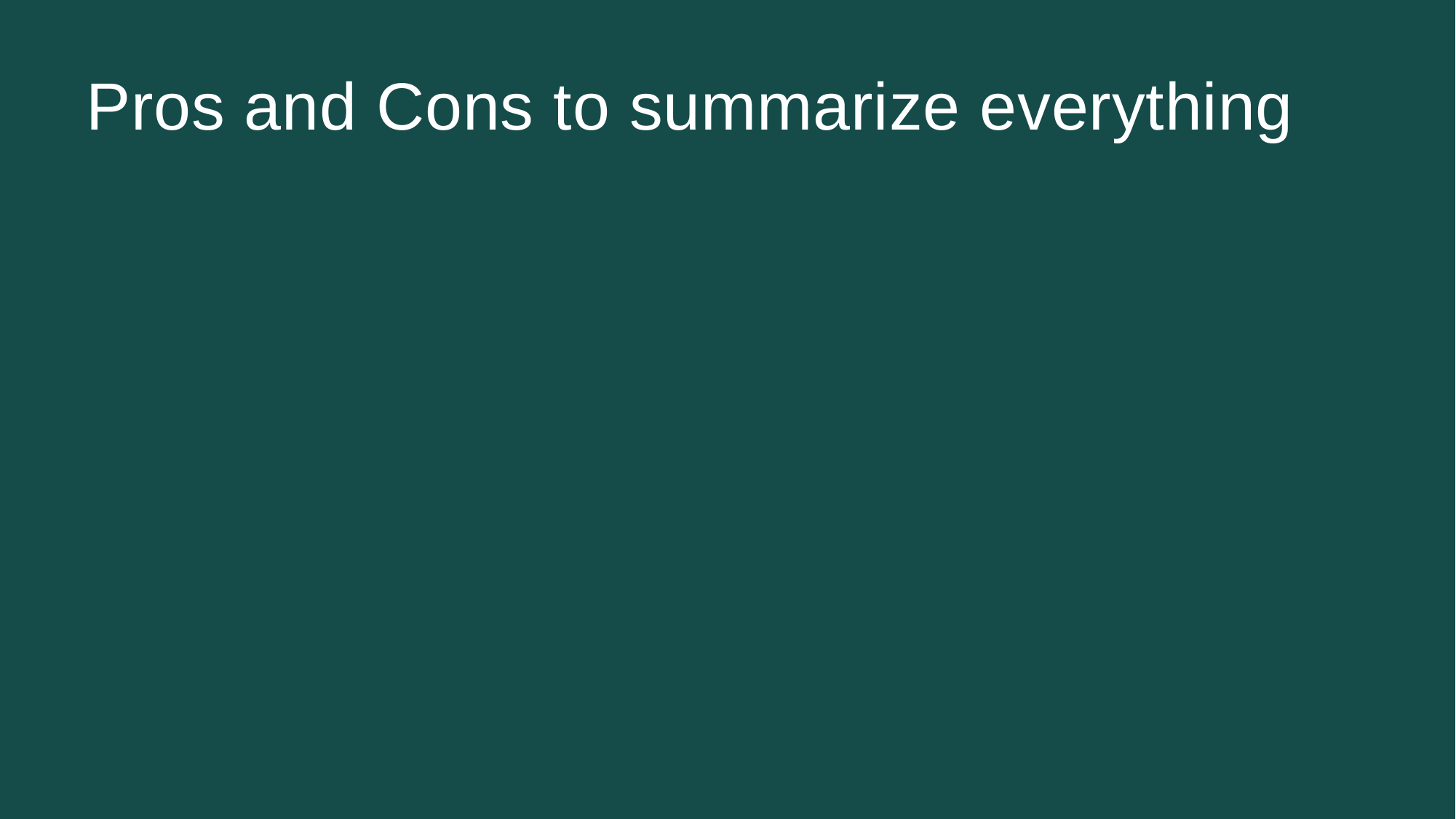

# Pros and Cons to summarize everything